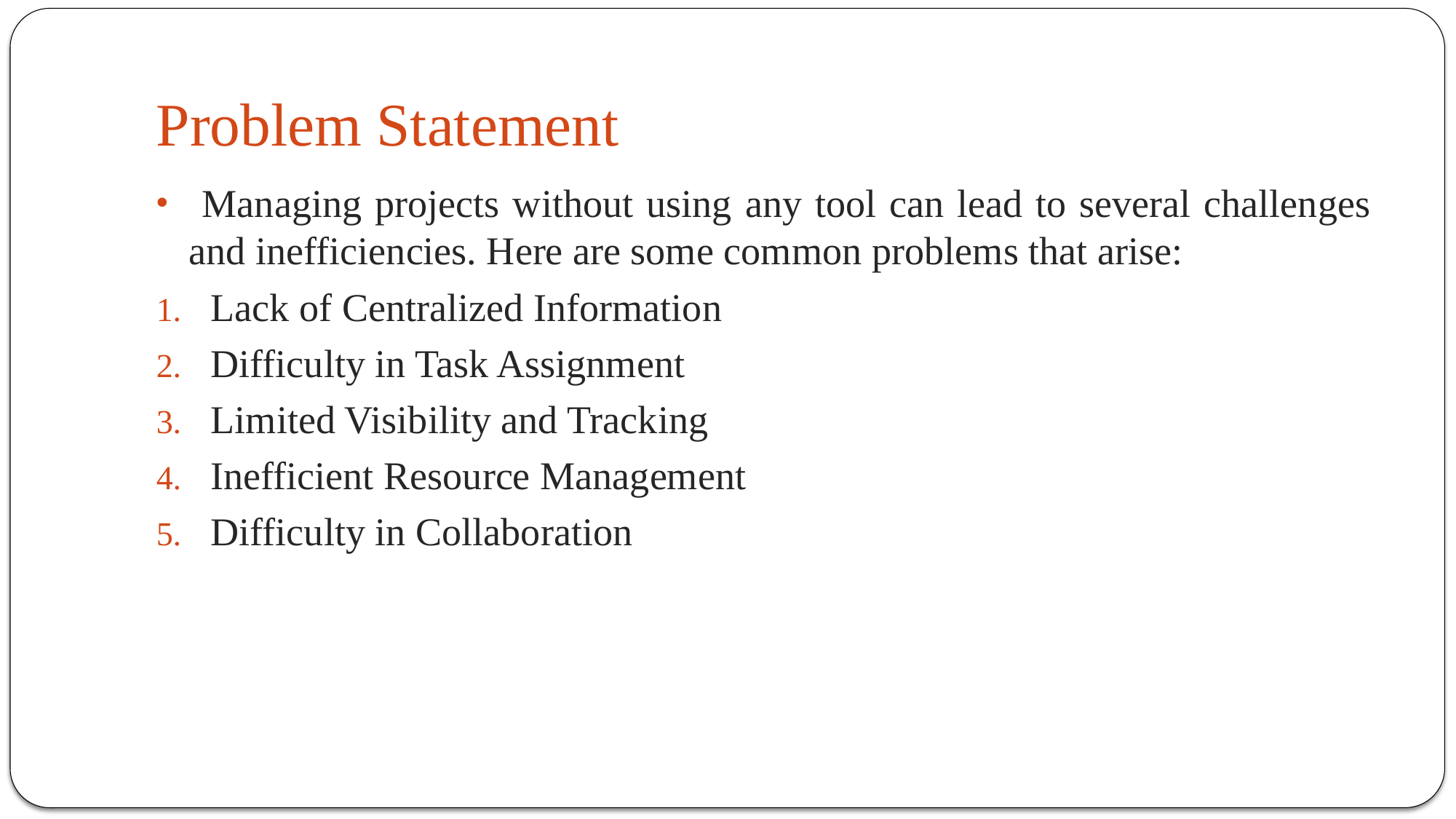

# Problem Statement
 Managing projects without using any tool can lead to several challenges and inefficiencies. Here are some common problems that arise:
Lack of Centralized Information
Difficulty in Task Assignment
Limited Visibility and Tracking
Inefficient Resource Management
Difficulty in Collaboration